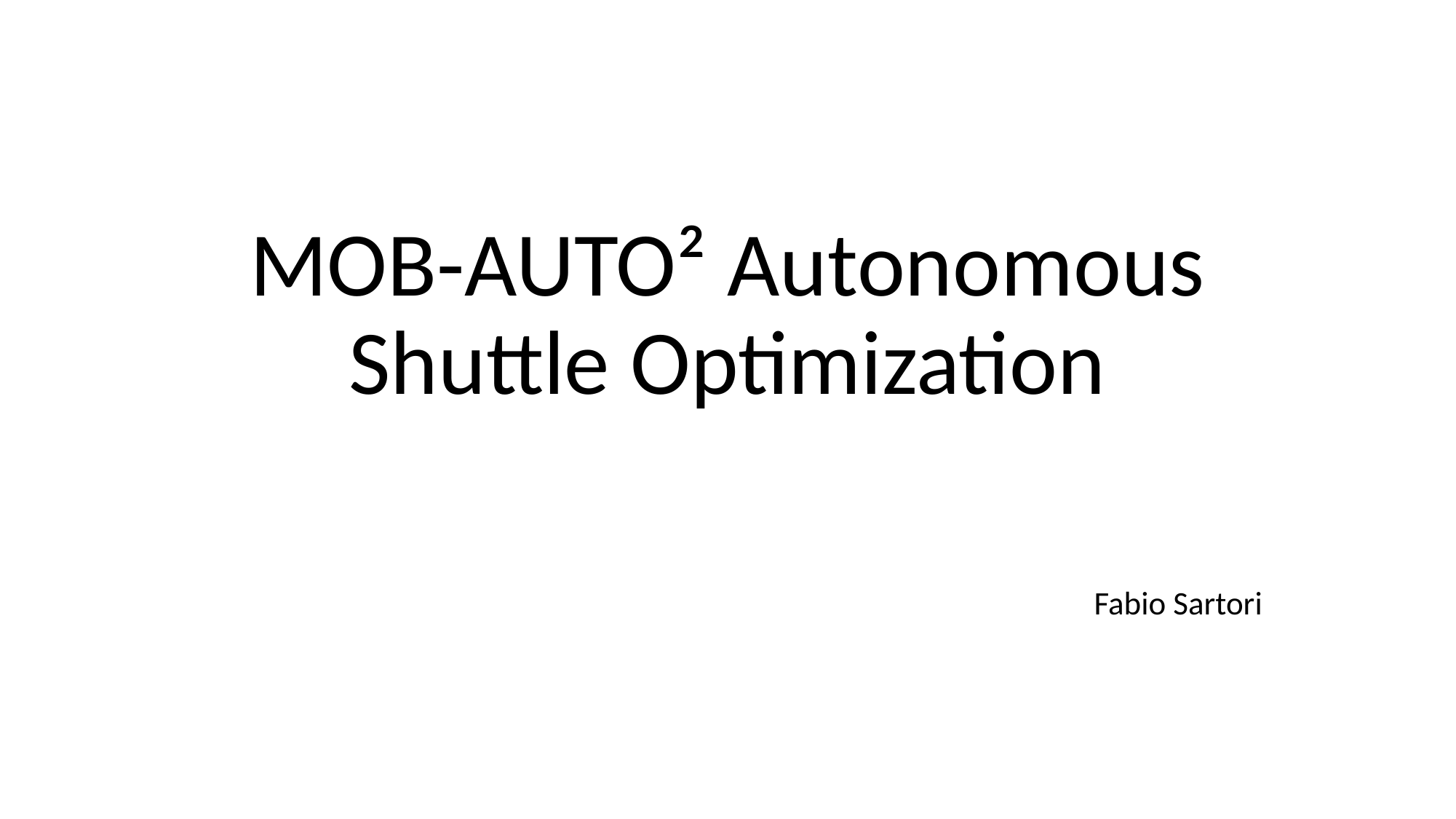

# MOB-AUTO² Autonomous Shuttle Optimization

Fabio Sartori